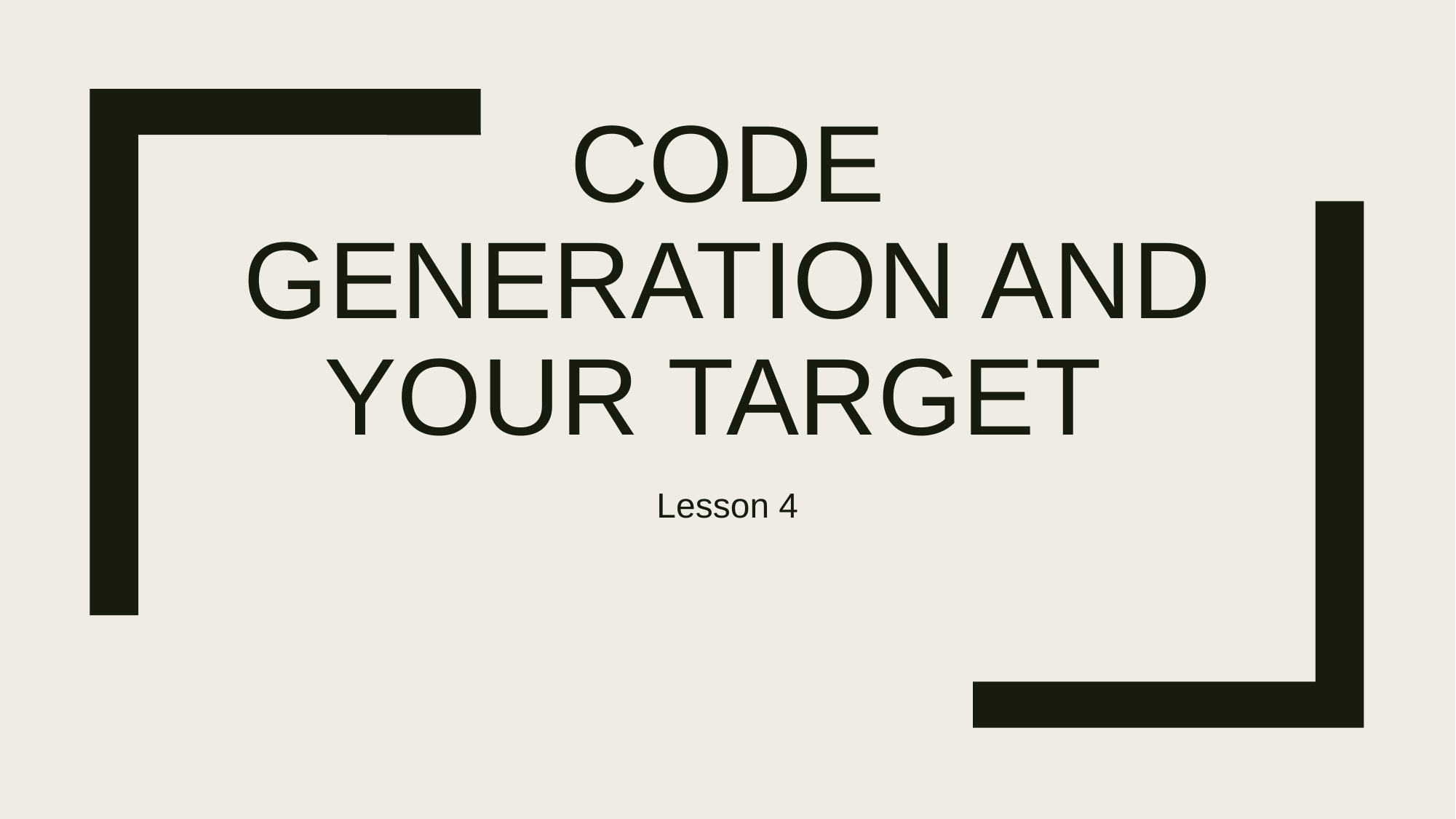

# Code generation and your target
Lesson 4